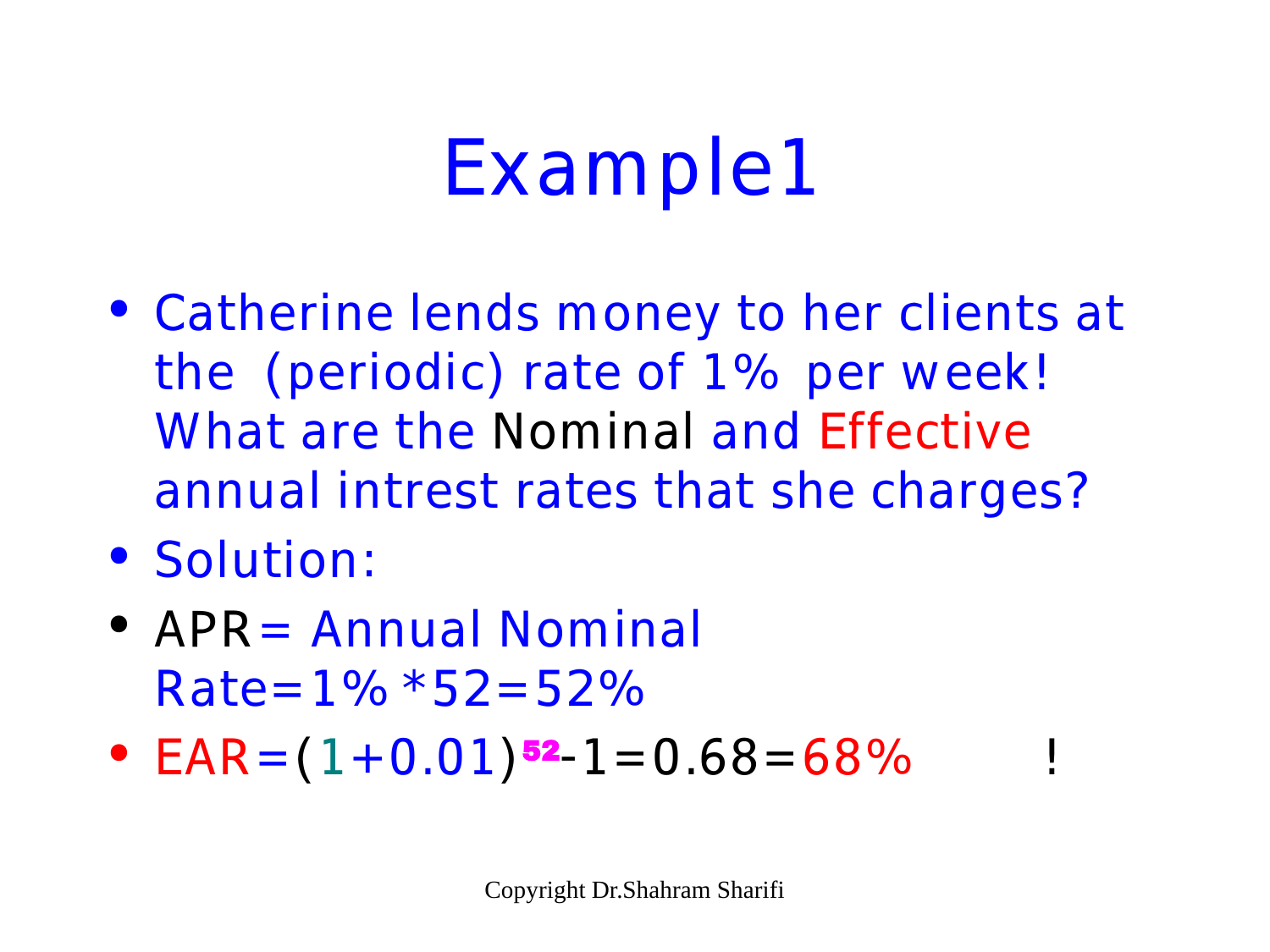

# Example1
Catherine lends money to her clients at the  (periodic) rate of 1% per week! What are the Nominal and Effective annual intrest rates that she charges?
Solution:
APR= Annual Nominal Rate=1%*52=52%
EAR=(1+0.01)52-1=0.68=68%	!
Copyright Dr.Shahram Sharifi